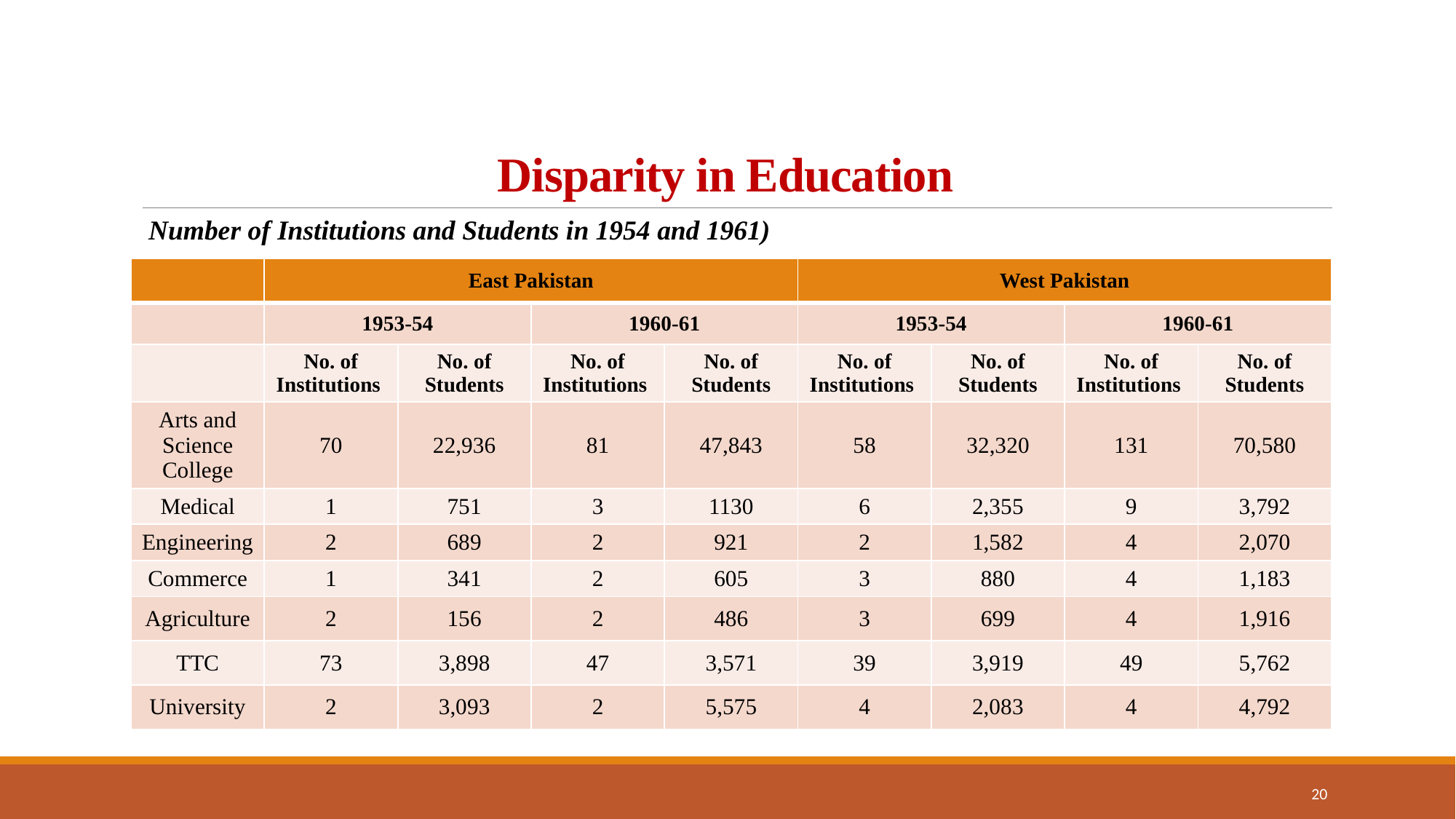

# Disparity in Education
Number of Institutions and Students in 1954 and 1961)
|  | East Pakistan |  |  |  | West Pakistan |  |  |  |
| --- | --- | --- | --- | --- | --- | --- | --- | --- |
|  | 1953-54 |  | 1960-61 |  | 1953-54 |  | 1960-61 |  |
|  | No. of Institutions | No. of Students | No. of Institutions | No. of Students | No. of Institutions | No. of Students | No. of Institutions | No. of Students |
| Arts and Science College | 70 | 22,936 | 81 | 47,843 | 58 | 32,320 | 131 | 70,580 |
| Medical | 1 | 751 | 3 | 1130 | 6 | 2,355 | 9 | 3,792 |
| Engineering | 2 | 689 | 2 | 921 | 2 | 1,582 | 4 | 2,070 |
| Commerce | 1 | 341 | 2 | 605 | 3 | 880 | 4 | 1,183 |
| Agriculture | 2 | 156 | 2 | 486 | 3 | 699 | 4 | 1,916 |
| TTC | 73 | 3,898 | 47 | 3,571 | 39 | 3,919 | 49 | 5,762 |
| University | 2 | 3,093 | 2 | 5,575 | 4 | 2,083 | 4 | 4,792 |
20